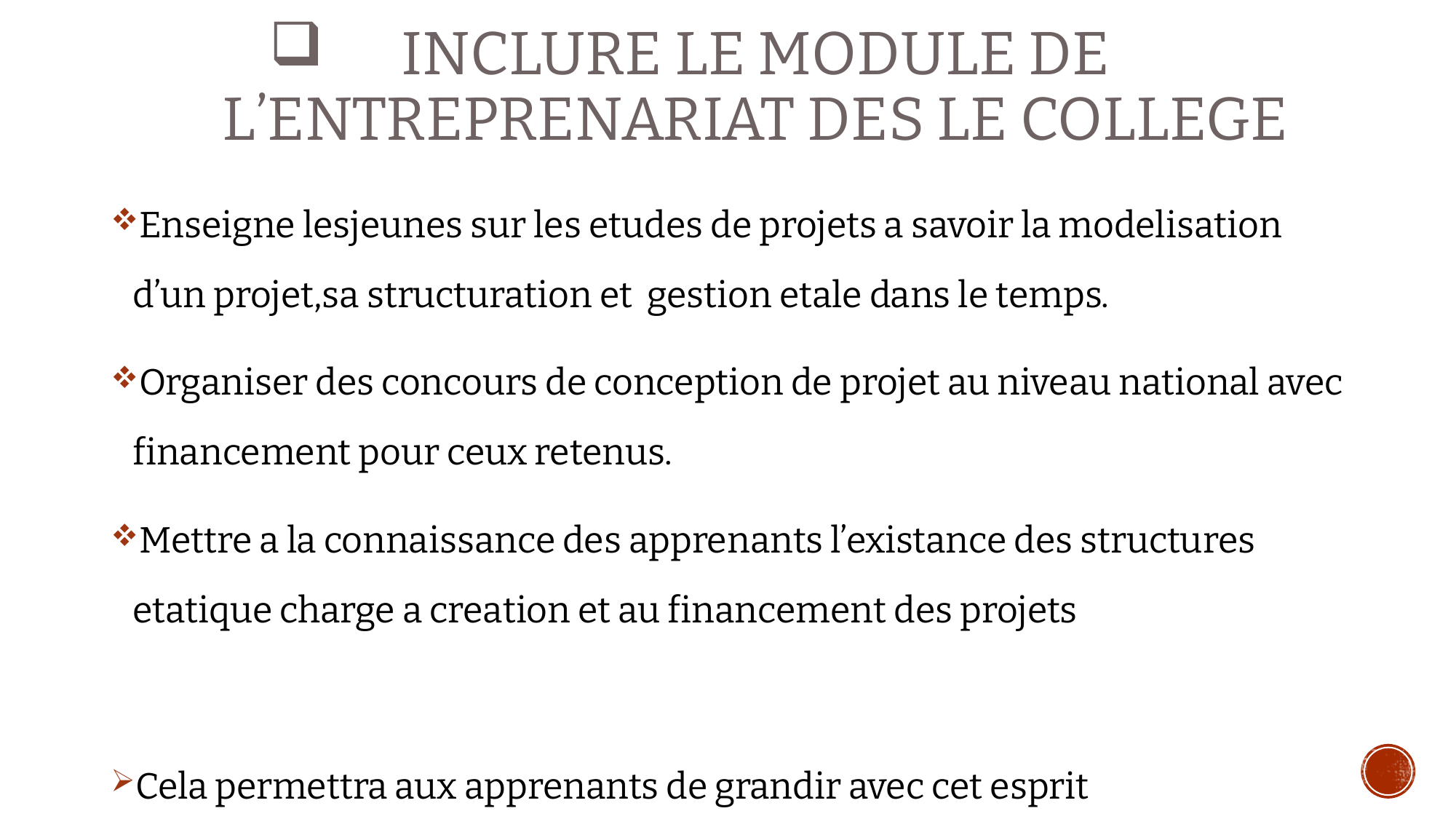

# Inclure le module de l’entreprenariat des le college
Enseigne lesjeunes sur les etudes de projets a savoir la modelisation d’un projet,sa structuration et  gestion etale dans le temps.
Organiser des concours de conception de projet au niveau national avec financement pour ceux retenus.
Mettre a la connaissance des apprenants l’existance des structures etatique charge a creation et au financement des projets

Cela permettra aux apprenants de grandir avec cet esprit entreprenariales et de reduire le taux de projet mort-ne et de chomage.